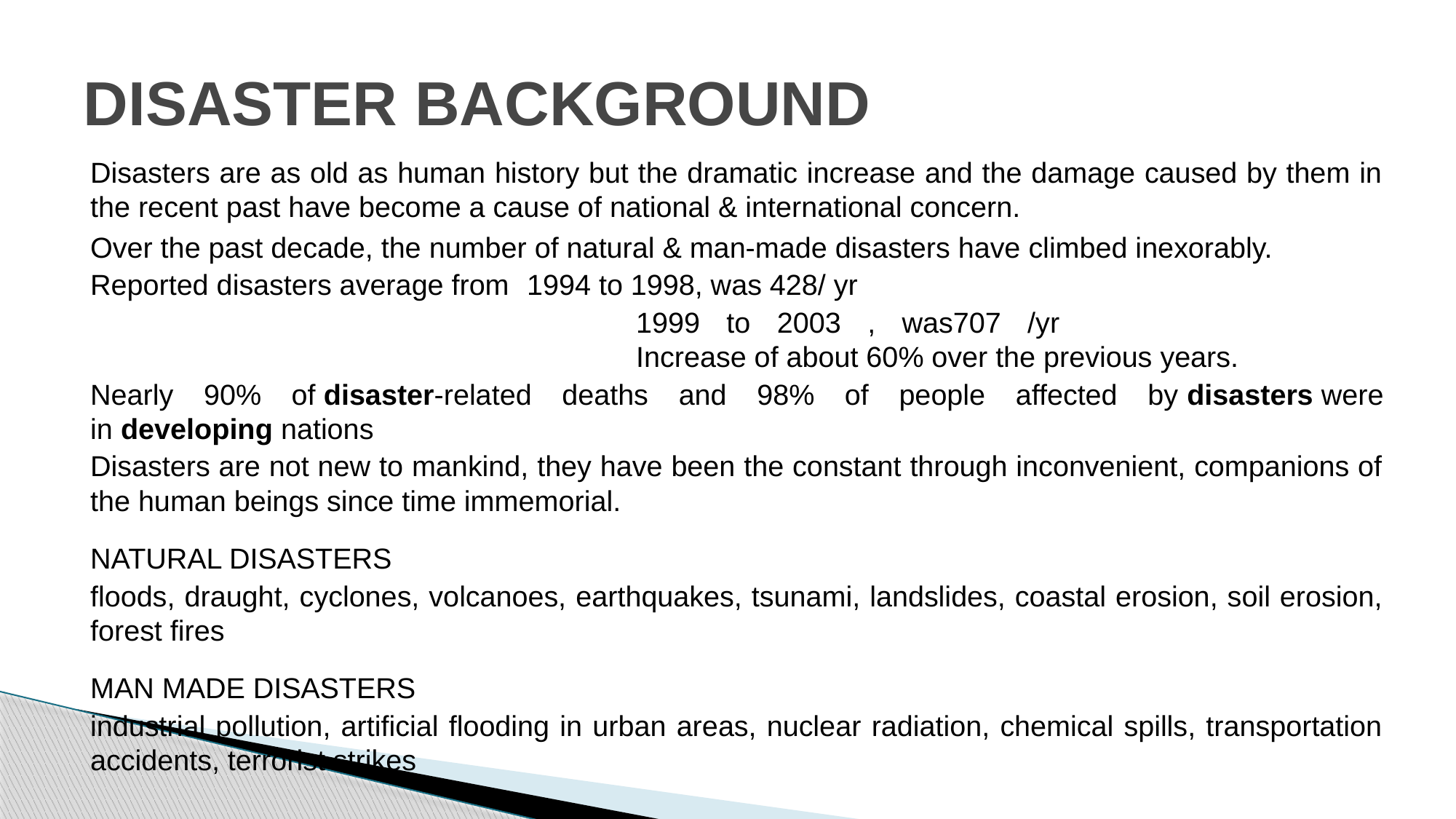

# DISASTER BACKGROUND
Disasters are as old as human history but the dramatic increase and the damage caused by them in the recent past have become a cause of national & international concern.
Over the past decade, the number of natural & man-made disasters have climbed inexorably.
Reported disasters average from 	1994 to 1998, was 428/ yr
					1999 to 2003 , was707 /yr								Increase of about 60% over the previous years.
Nearly 90% of disaster-related deaths and 98% of people affected by disasters were in developing nations
Disasters are not new to mankind, they have been the constant through inconvenient, companions of the human beings since time immemorial.

NATURAL DISASTERS
floods, draught, cyclones, volcanoes, earthquakes, tsunami, landslides, coastal erosion, soil erosion, forest fires

MAN MADE DISASTERS
industrial pollution, artificial flooding in urban areas, nuclear radiation, chemical spills, transportation accidents, terrorist strikes